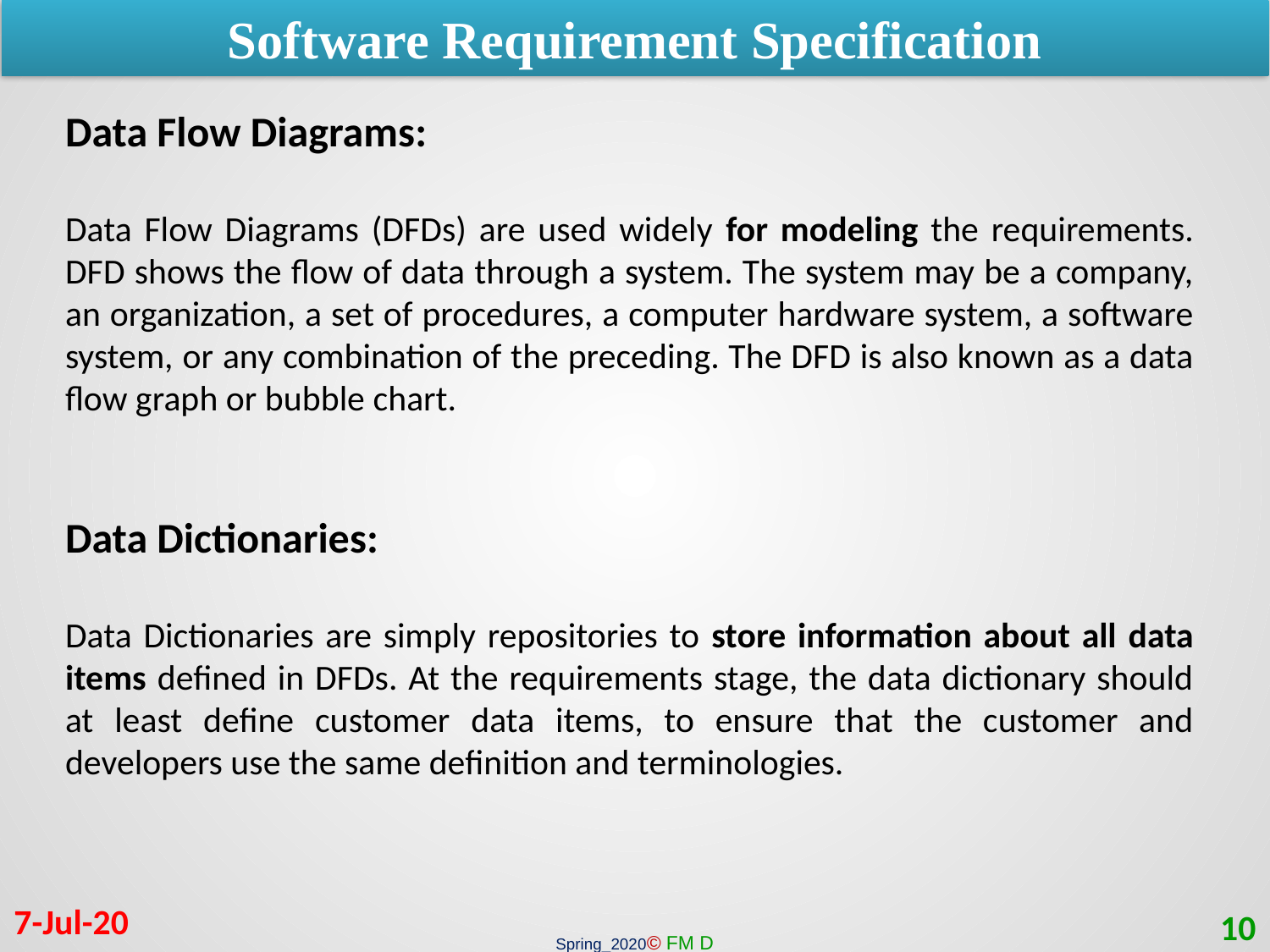

Software Requirement Specification
Data Flow Diagrams:

Data Flow Diagrams (DFDs) are used widely for modeling the requirements. DFD shows the flow of data through a system. The system may be a company, an organization, a set of procedures, a computer hardware system, a software system, or any combination of the preceding. The DFD is also known as a data flow graph or bubble chart.

Data Dictionaries:

Data Dictionaries are simply repositories to store information about all data items defined in DFDs. At the requirements stage, the data dictionary should at least define customer data items, to ensure that the customer and developers use the same definition and terminologies.

7-Jul-20
10